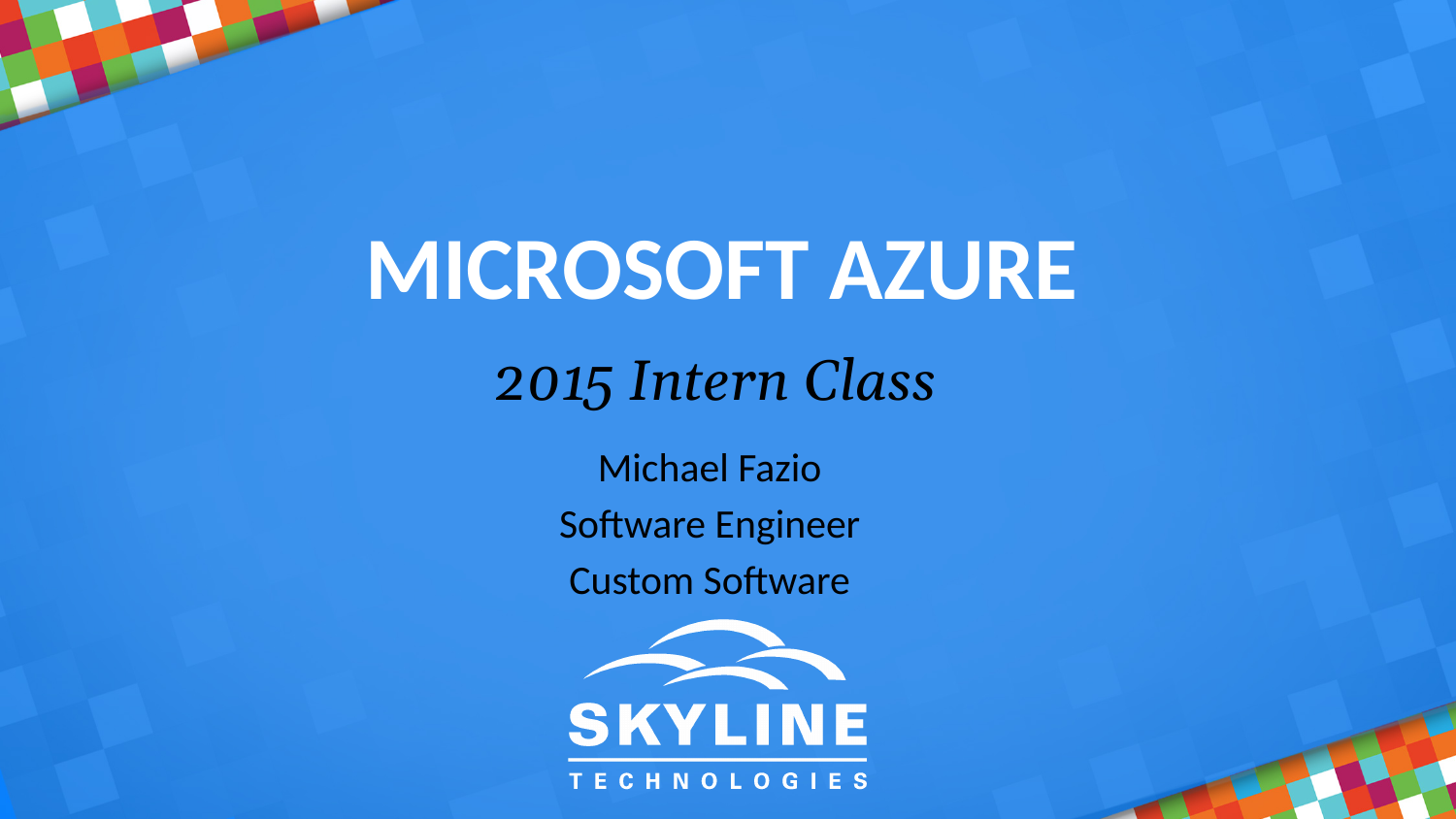

Microsoft azure
2015 Intern Class
Michael Fazio
Software Engineer
Custom Software